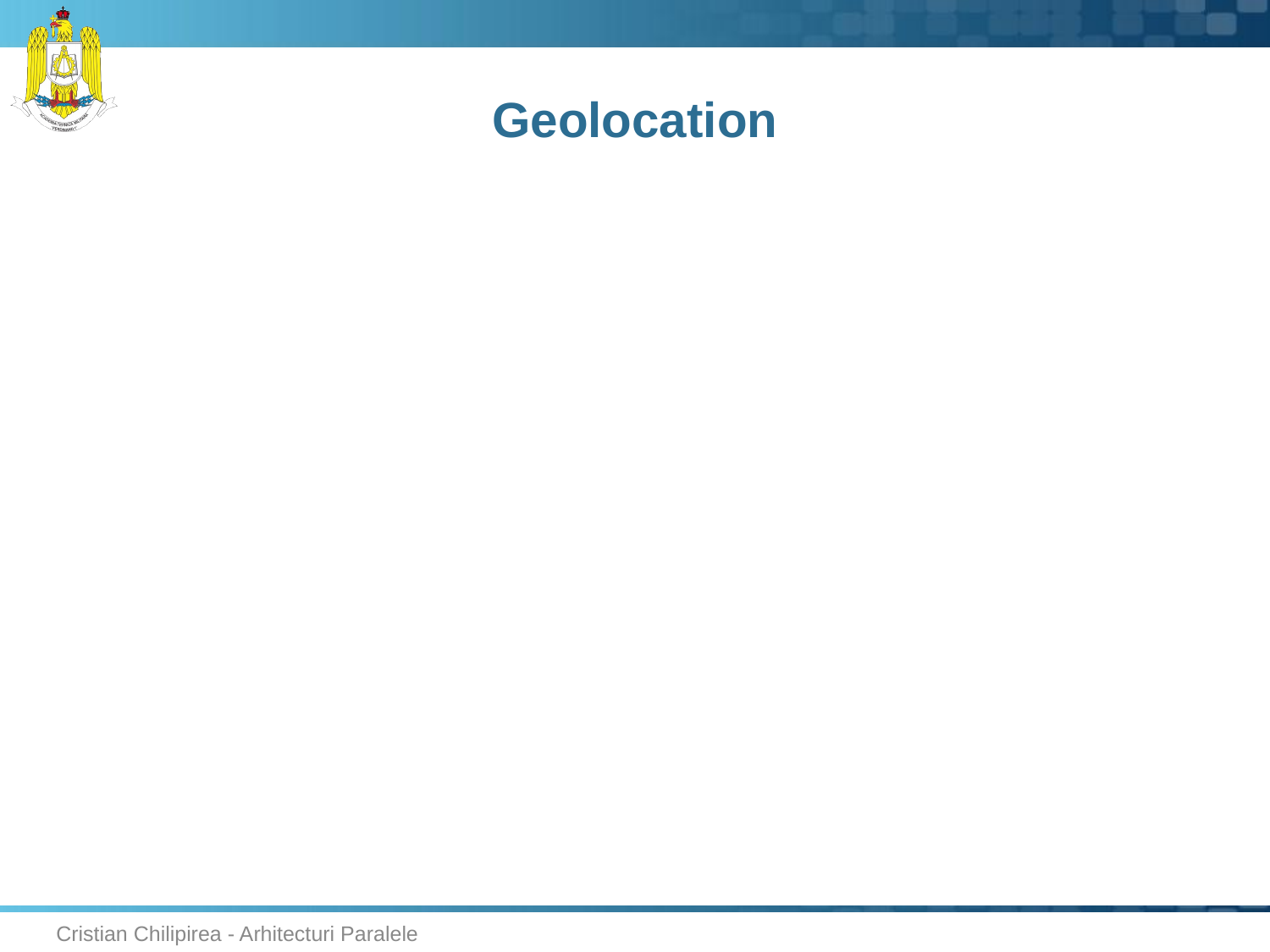

# Geolocation

Cristian Chilipirea - Arhitecturi Paralele